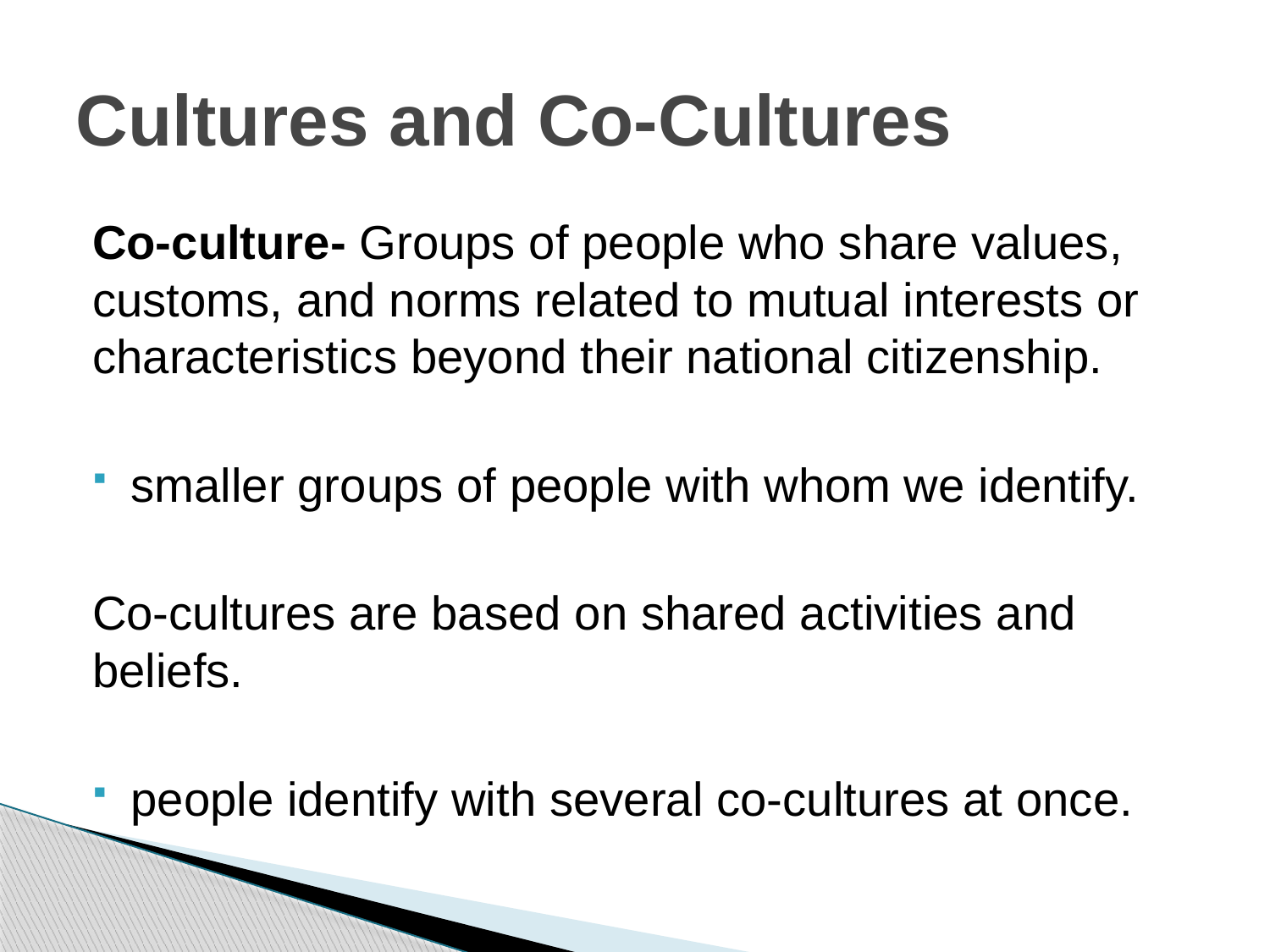

# Cultures and Co-Cultures
Co-culture- Groups of people who share values, customs, and norms related to mutual interests or characteristics beyond their national citizenship.

smaller groups of people with whom we identify.

Co-cultures are based on shared activities and beliefs.

people identify with several co-cultures at once.